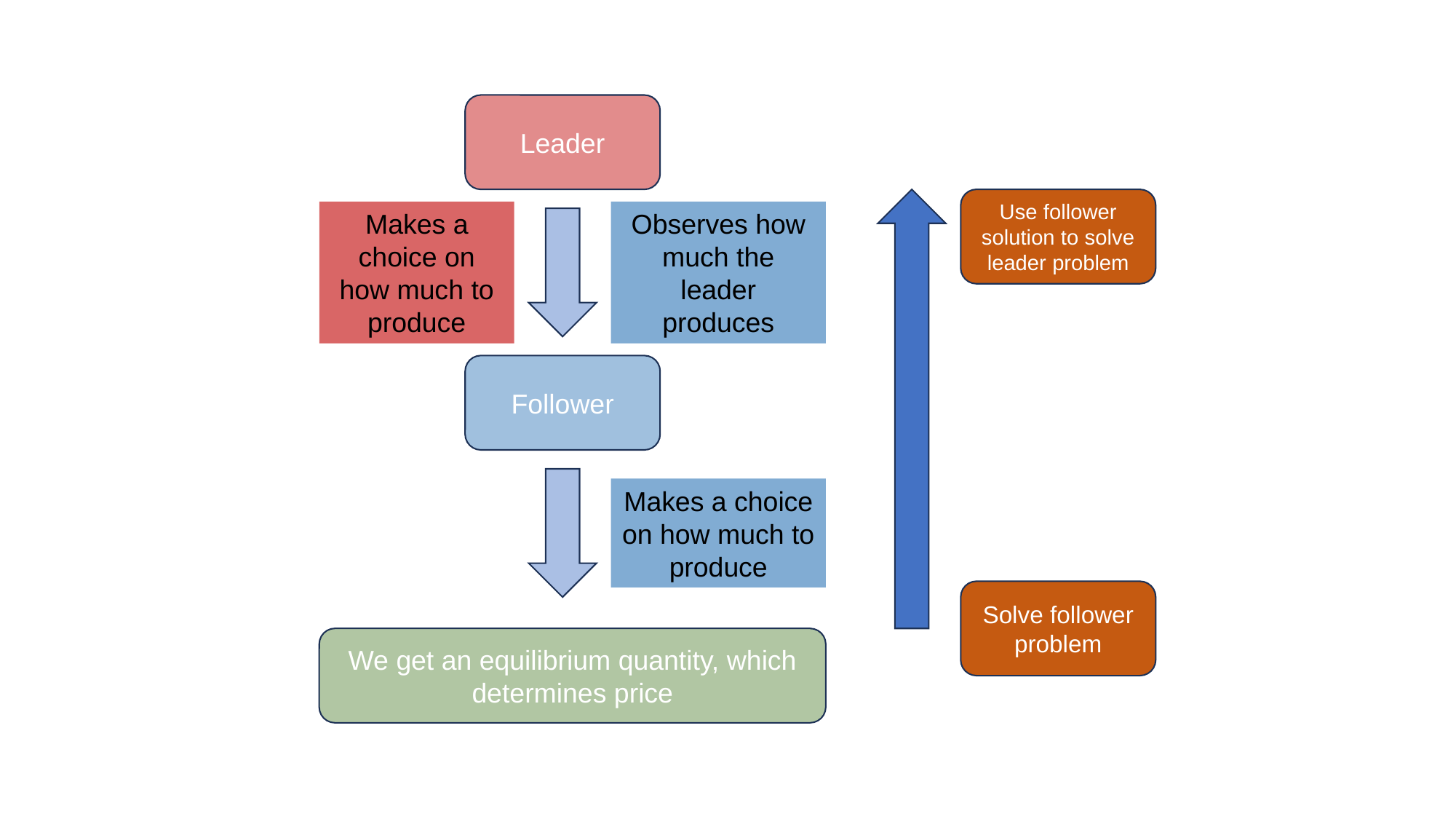

Leader

Use follower solution to solve leader problem

Observes how much the leader produces
Makes a choice on how much to produce
Follower

Makes a choice on how much to produce
Solve follower problem
We get an equilibrium quantity, which determines price